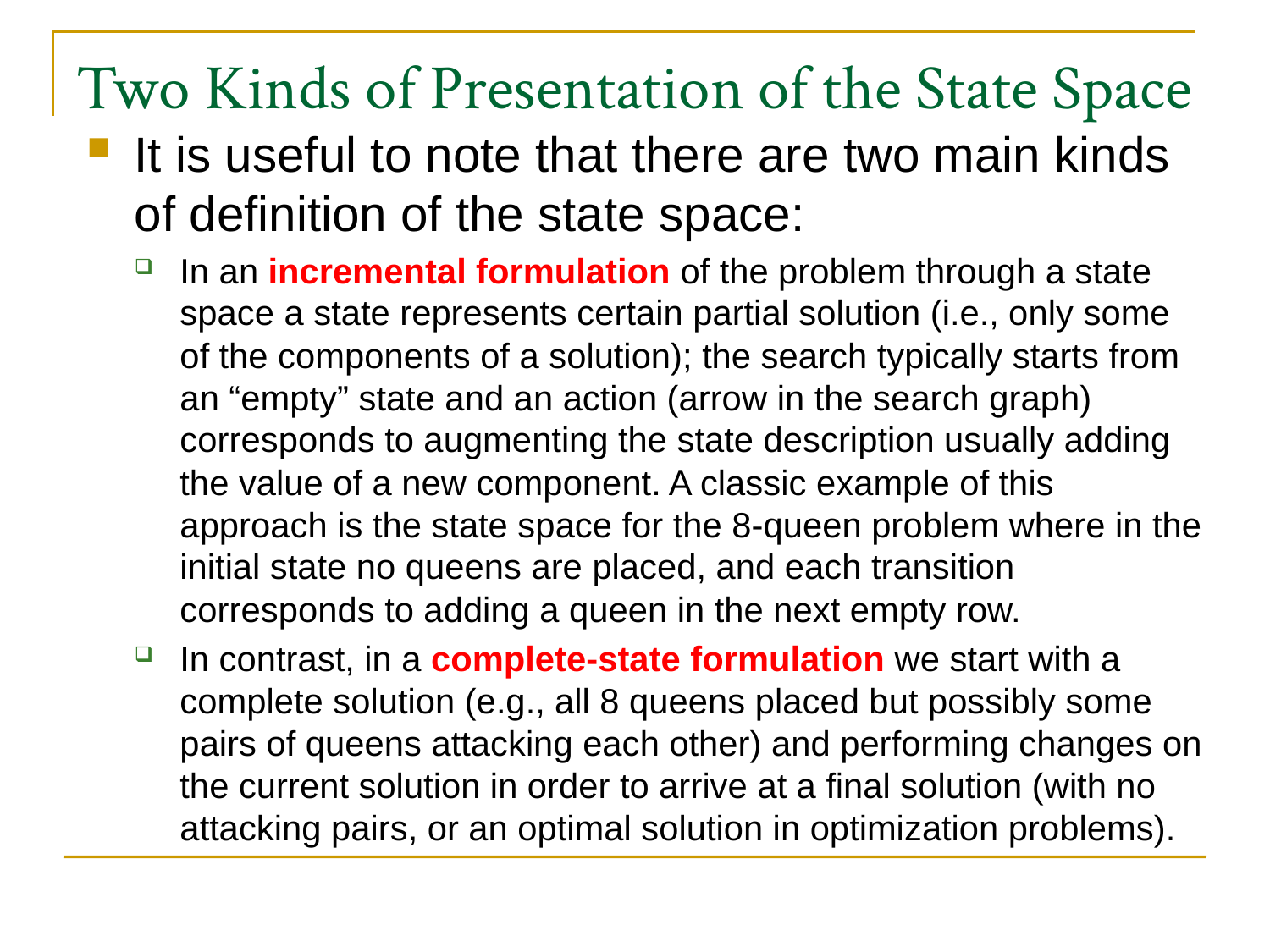

# Two Kinds of Presentation of the State Space
It is useful to note that there are two main kinds of definition of the state space:
In an incremental formulation of the problem through a state space a state represents certain partial solution (i.e., only some of the components of a solution); the search typically starts from an “empty” state and an action (arrow in the search graph) corresponds to augmenting the state description usually adding the value of a new component. A classic example of this approach is the state space for the 8-queen problem where in the initial state no queens are placed, and each transition corresponds to adding a queen in the next empty row.
In contrast, in a complete-state formulation we start with a complete solution (e.g., all 8 queens placed but possibly some pairs of queens attacking each other) and performing changes on the current solution in order to arrive at a final solution (with no attacking pairs, or an optimal solution in optimization problems).